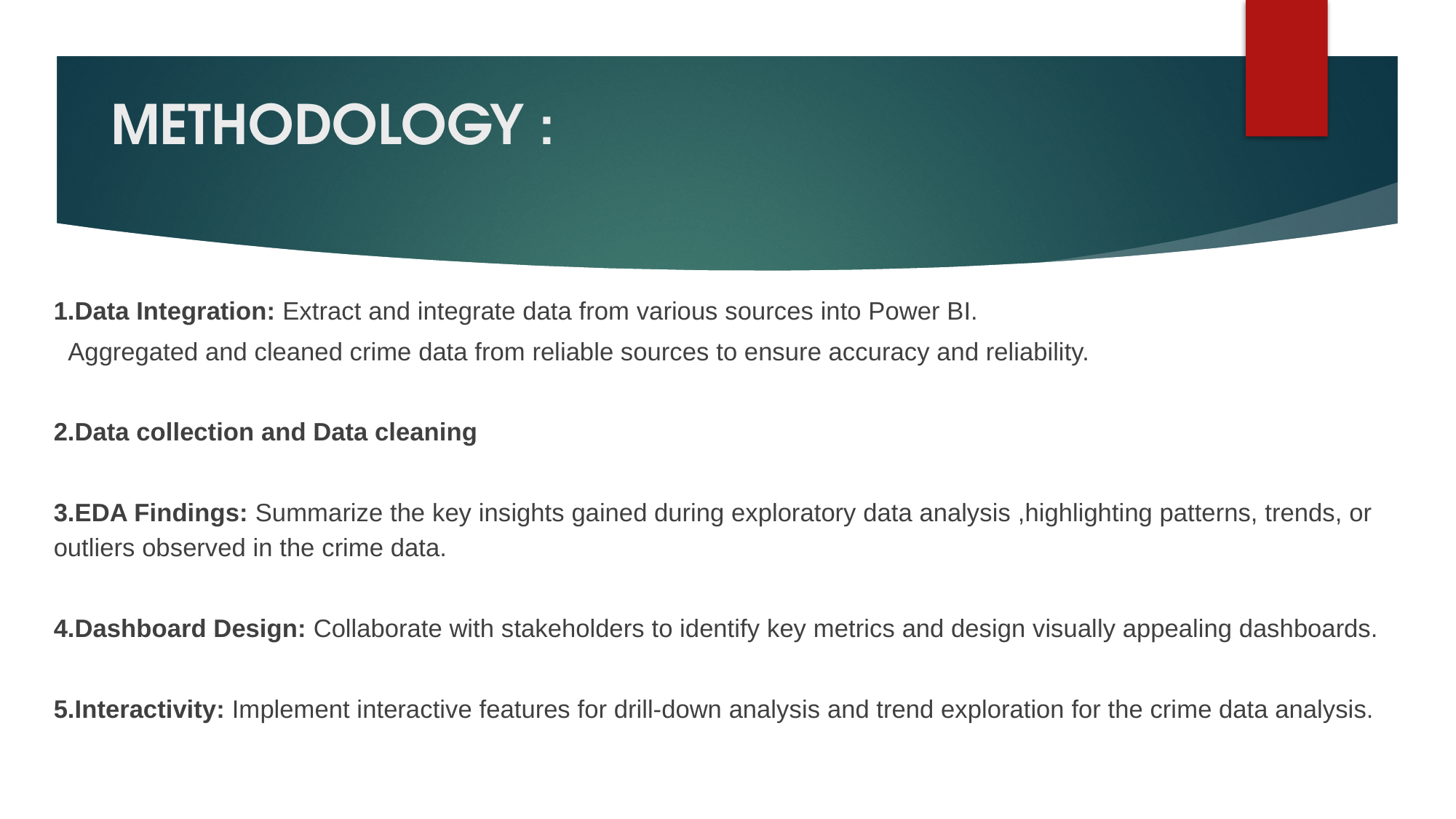

# METHODOLOGY :
1.Data Integration: Extract and integrate data from various sources into Power BI.
  Aggregated and cleaned crime data from reliable sources to ensure accuracy and reliability.

2.Data collection and Data cleaning

3.EDA Findings: Summarize the key insights gained during exploratory data analysis ,highlighting patterns, trends, or outliers observed in the crime data.

4.Dashboard Design: Collaborate with stakeholders to identify key metrics and design visually appealing dashboards.

5.Interactivity: Implement interactive features for drill-down analysis and trend exploration for the crime data analysis.